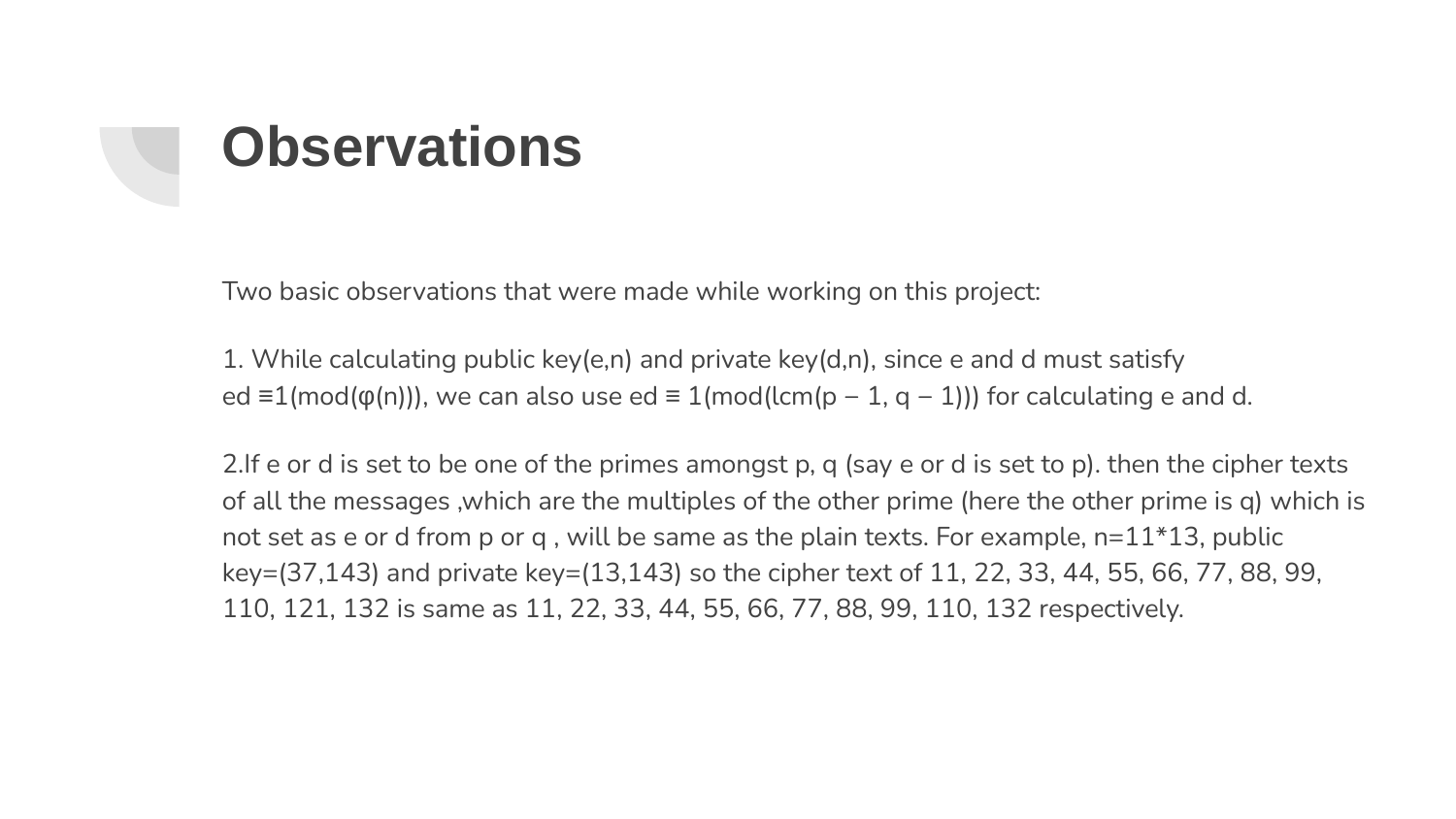

# Observations
Two basic observations that were made while working on this project:
1. While calculating public key(e,n) and private key(d,n), since e and d must satisfy                         ed ≡1(mod(φ(n))), we can also use ed ≡ 1(mod(lcm(p − 1, q − 1))) for calculating e and d.
2.If e or d is set to be one of the primes amongst p, q (say e or d is set to p). then the cipher texts of all the messages ,which are the multiples of the other prime (here the other prime is q) which is not set as e or d from p or q , will be same as the plain texts. For example, n=11*13, public key=(37,143) and private key=(13,143) so the cipher text of 11, 22, 33, 44, 55, 66, 77, 88, 99, 110, 121, 132 is same as 11, 22, 33, 44, 55, 66, 77, 88, 99, 110, 132 respectively.